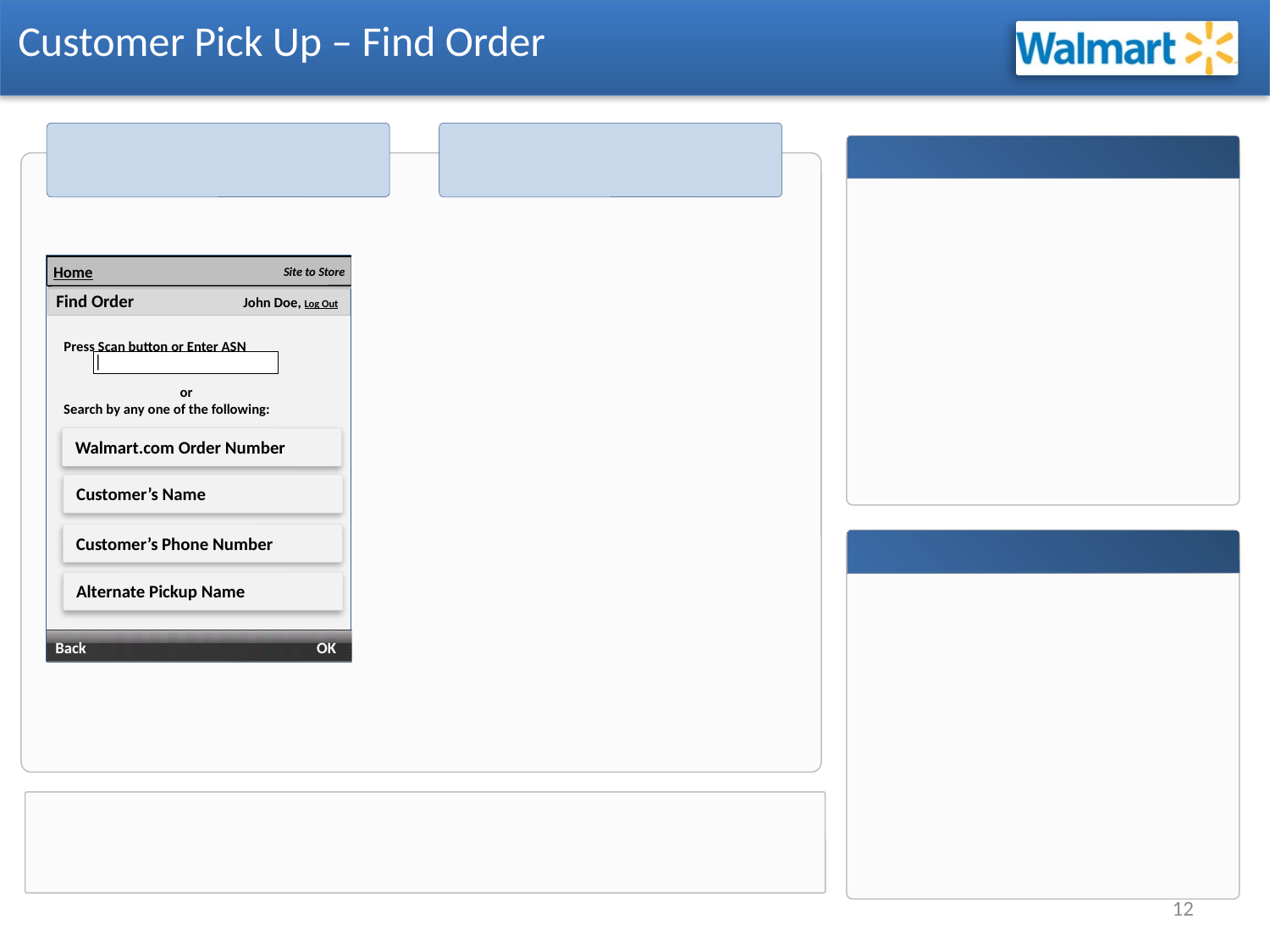

Customer Pick Up – Find Order

Find Order
Press Scan button or Enter ASN
|

or
Search by any one of the following:
Walmart.com Order Number
Customer’s Name
Customer’s Phone Number

Alternate Pickup Name

Back
OK
12